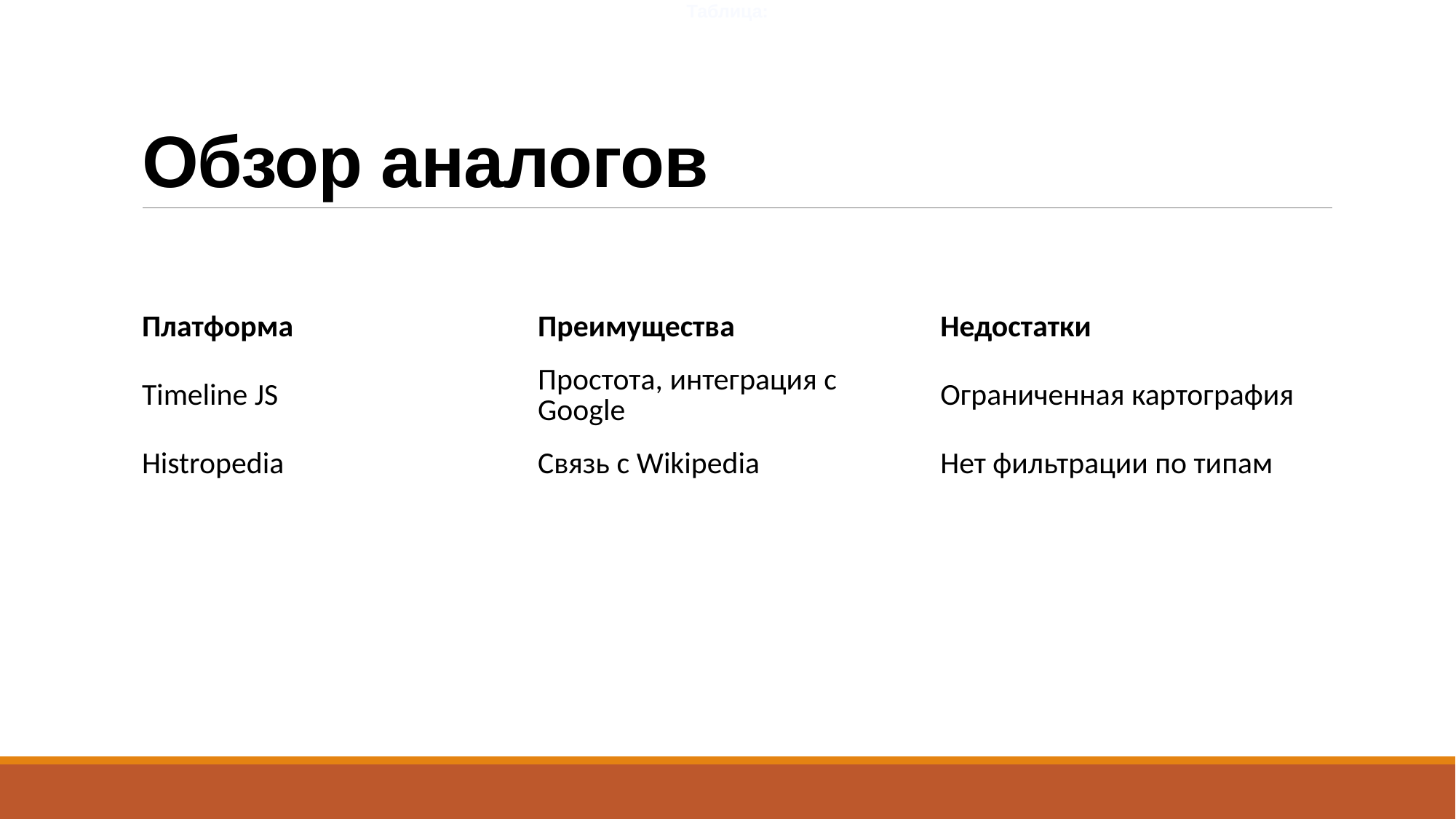

Таблица:

# Обзор аналогов
| Платформа | Преимущества | Недостатки |
| --- | --- | --- |
| Timeline JS | Простота, интеграция с Google | Ограниченная картография |
| Histropedia | Связь с Wikipedia | Нет фильтрации по типам |